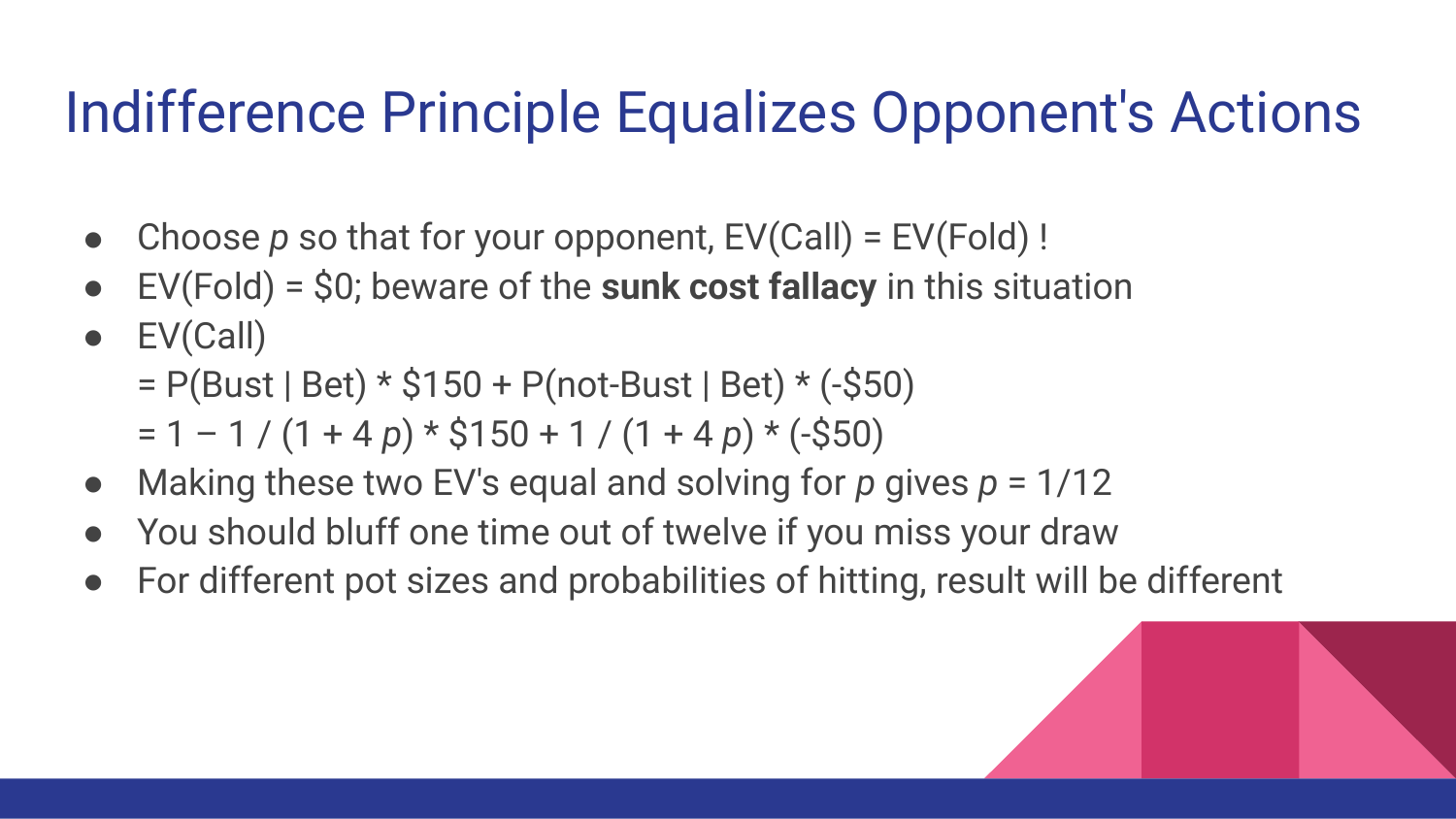

# Indifference Principle Equalizes Opponent's Actions
Choose p so that for your opponent, EV(Call) = EV(Fold) !
EV(Fold) = $0; beware of the sunk cost fallacy in this situation
EV(Call)
= P(Bust | Bet) * $150 + P(not-Bust | Bet) * (-$50)
= 1 – 1 / (1 + 4 p) * $150 + 1 / (1 + 4 p) * (-$50)
Making these two EV's equal and solving for p gives p = 1/12
You should bluff one time out of twelve if you miss your draw
For different pot sizes and probabilities of hitting, result will be different